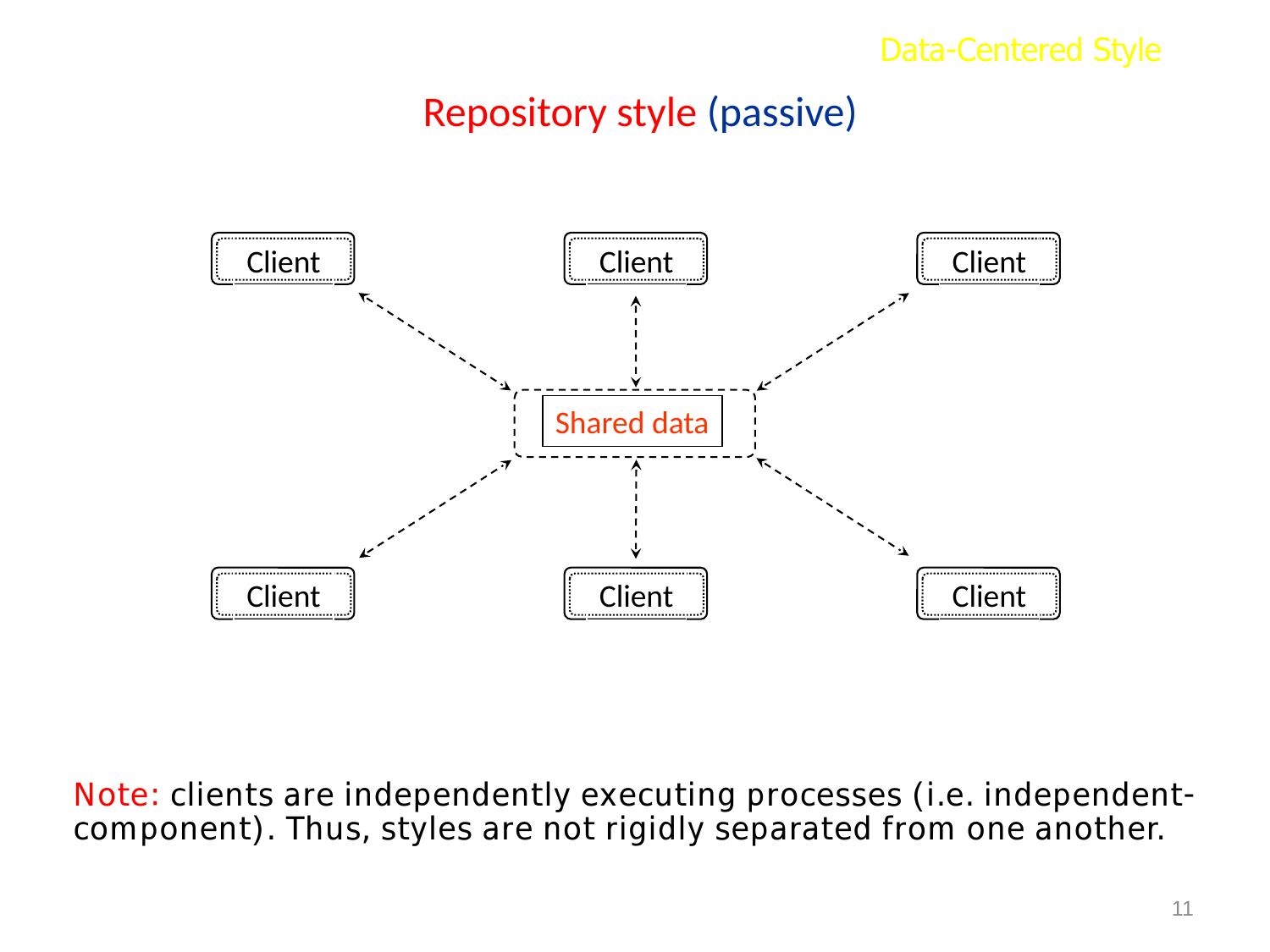

Data-Centered Style
# Repository style (passive)

Client

Client

Client

Shared data

Client

Client

Client
Note: clients are independently executing processes (i.e. independent-component). Thus, styles are not rigidly separated from one another.
11